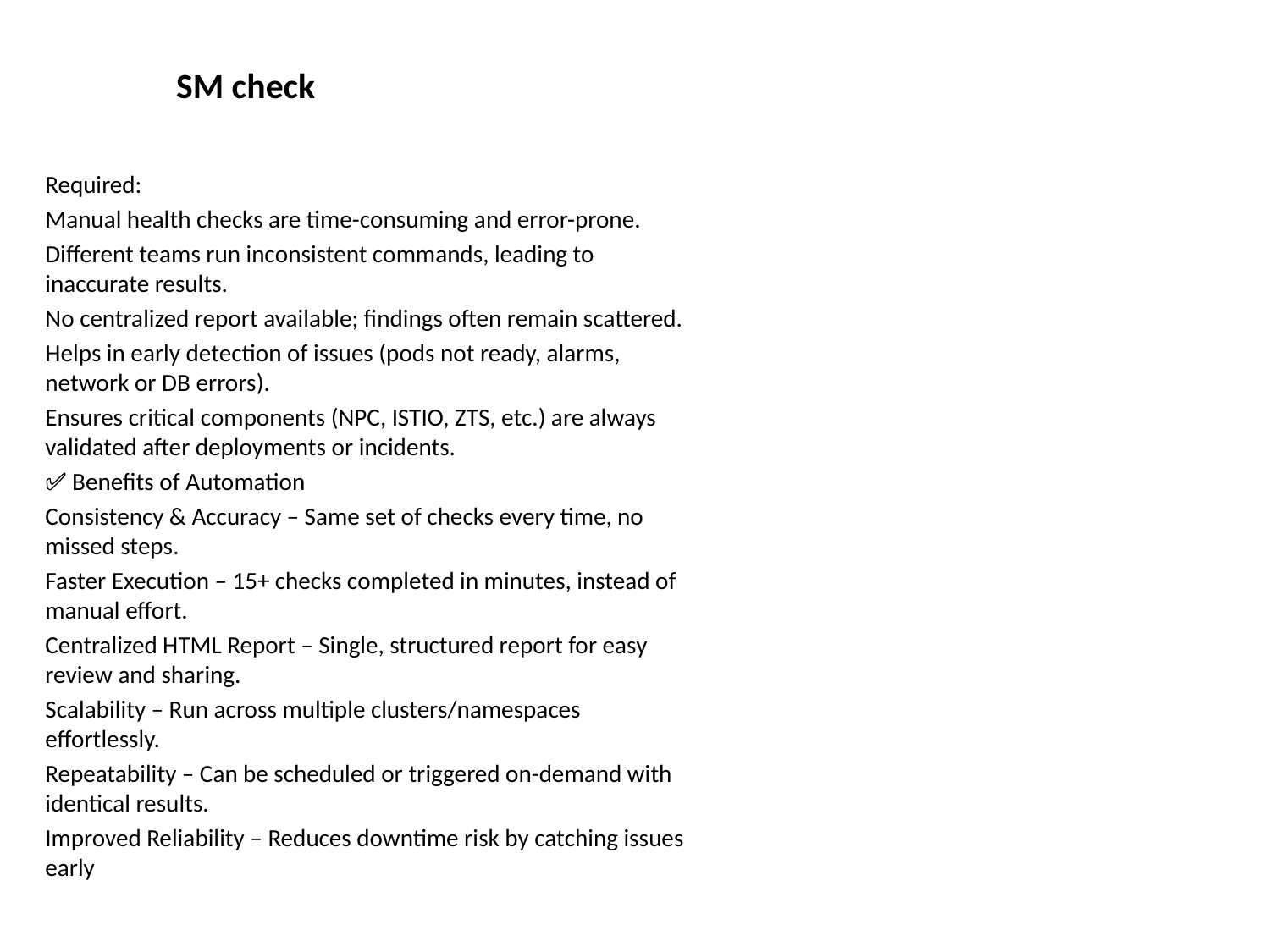

# SM check
Required:
Manual health checks are time-consuming and error-prone.
Different teams run inconsistent commands, leading to inaccurate results.
No centralized report available; findings often remain scattered.
Helps in early detection of issues (pods not ready, alarms, network or DB errors).
Ensures critical components (NPC, ISTIO, ZTS, etc.) are always validated after deployments or incidents.
✅ Benefits of Automation
Consistency & Accuracy – Same set of checks every time, no missed steps.
Faster Execution – 15+ checks completed in minutes, instead of manual effort.
Centralized HTML Report – Single, structured report for easy review and sharing.
Scalability – Run across multiple clusters/namespaces effortlessly.
Repeatability – Can be scheduled or triggered on-demand with identical results.
Improved Reliability – Reduces downtime risk by catching issues early